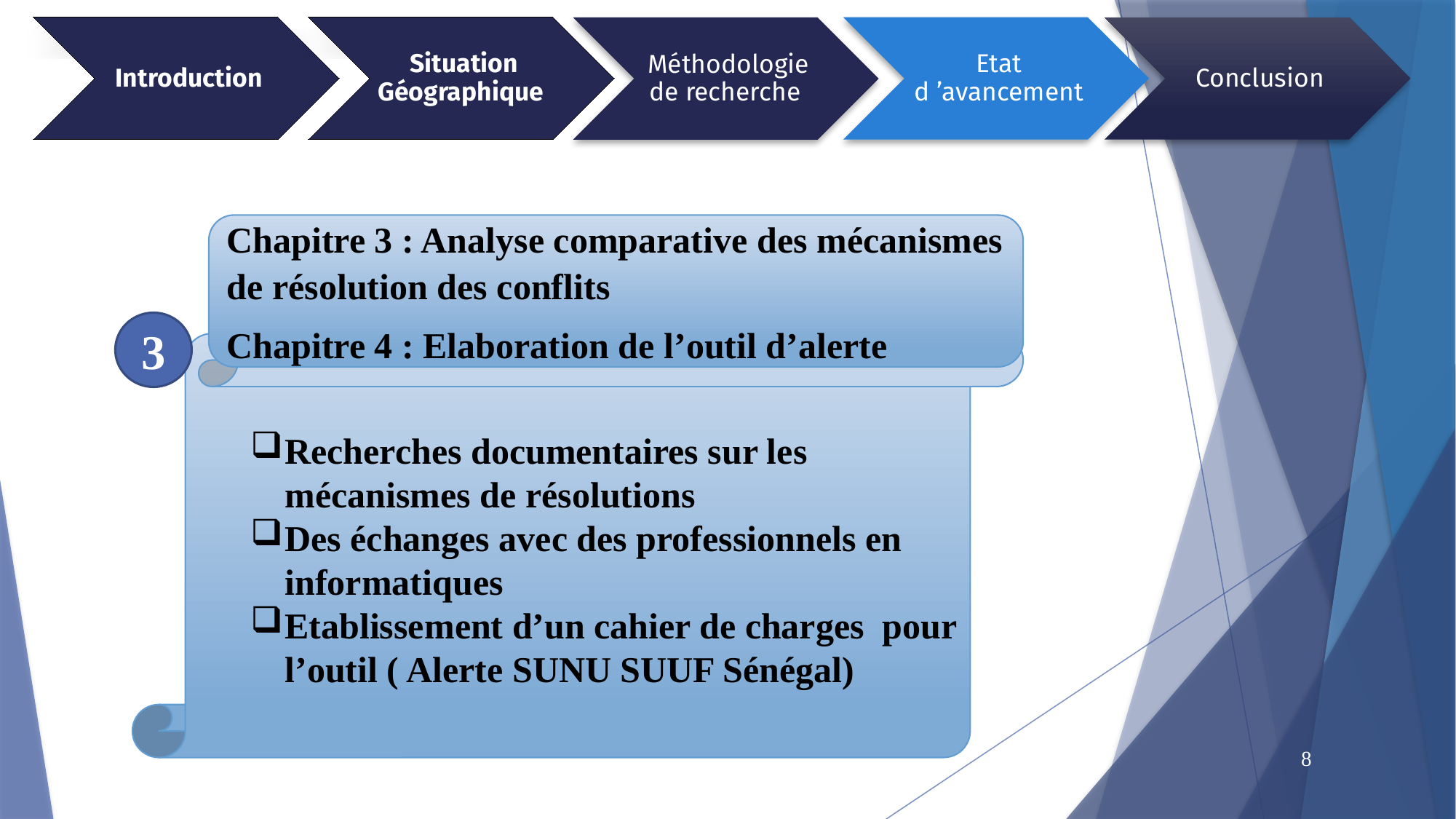

Introduction
Situation Géographique
Méthodologie de recherche
Etat d ’avancement
Conclusion

Chapitre 3 : Analyse comparative des mécanismes de résolution des conflits
Chapitre 4 : Elaboration de l’outil d’alerte

3
Recherches documentaires sur les mécanismes de résolutions
Des échanges avec des professionnels en informatiques
Etablissement d’un cahier de charges  pour l’outil ( Alerte SUNU SUUF Sénégal)
8